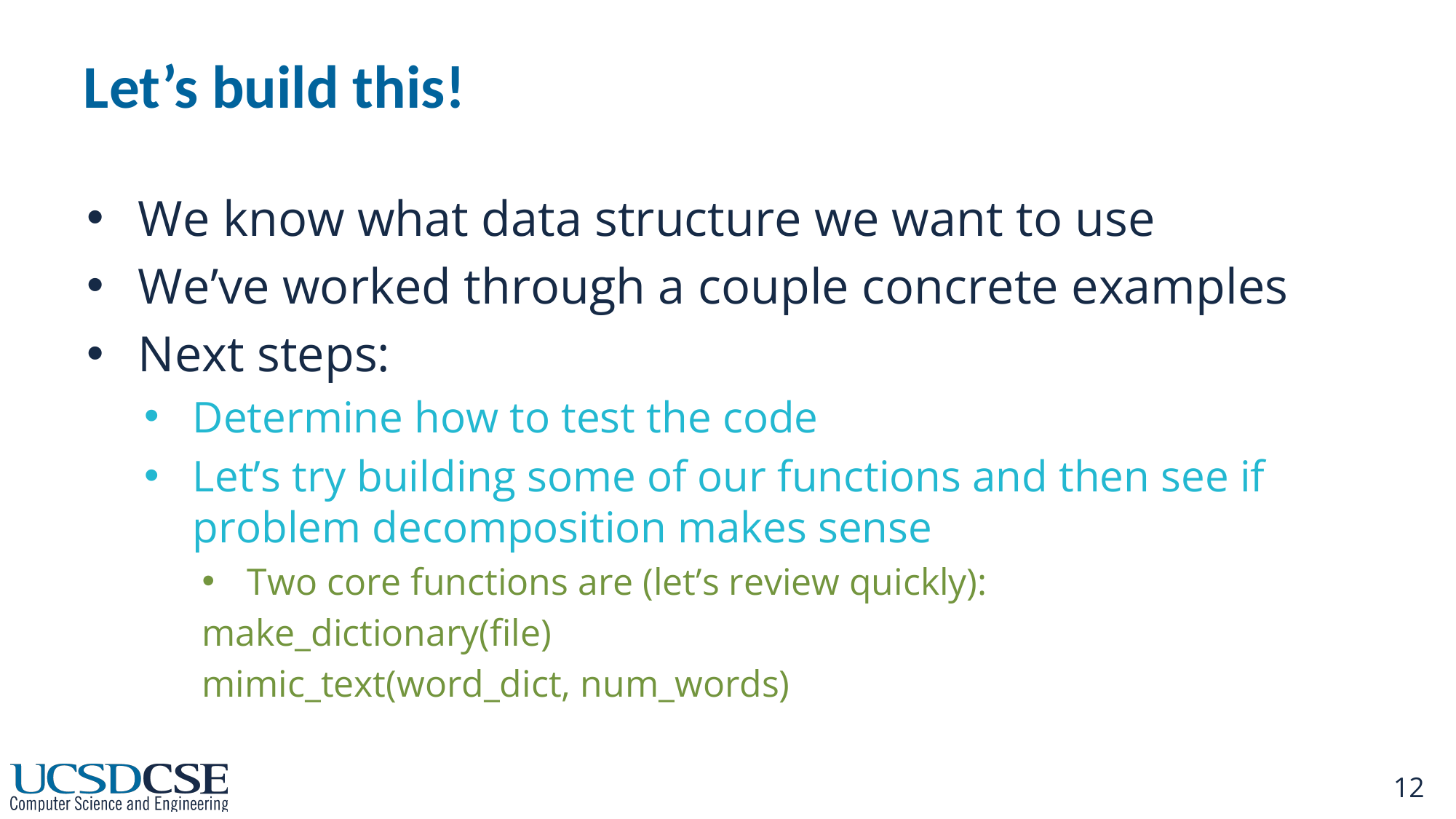

# Let’s build this!
We know what data structure we want to use
We’ve worked through a couple concrete examples
Next steps:
Determine how to test the code
Let’s try building some of our functions and then see if problem decomposition makes sense
Two core functions are (let’s review quickly):
make_dictionary(file)
mimic_text(word_dict, num_words)